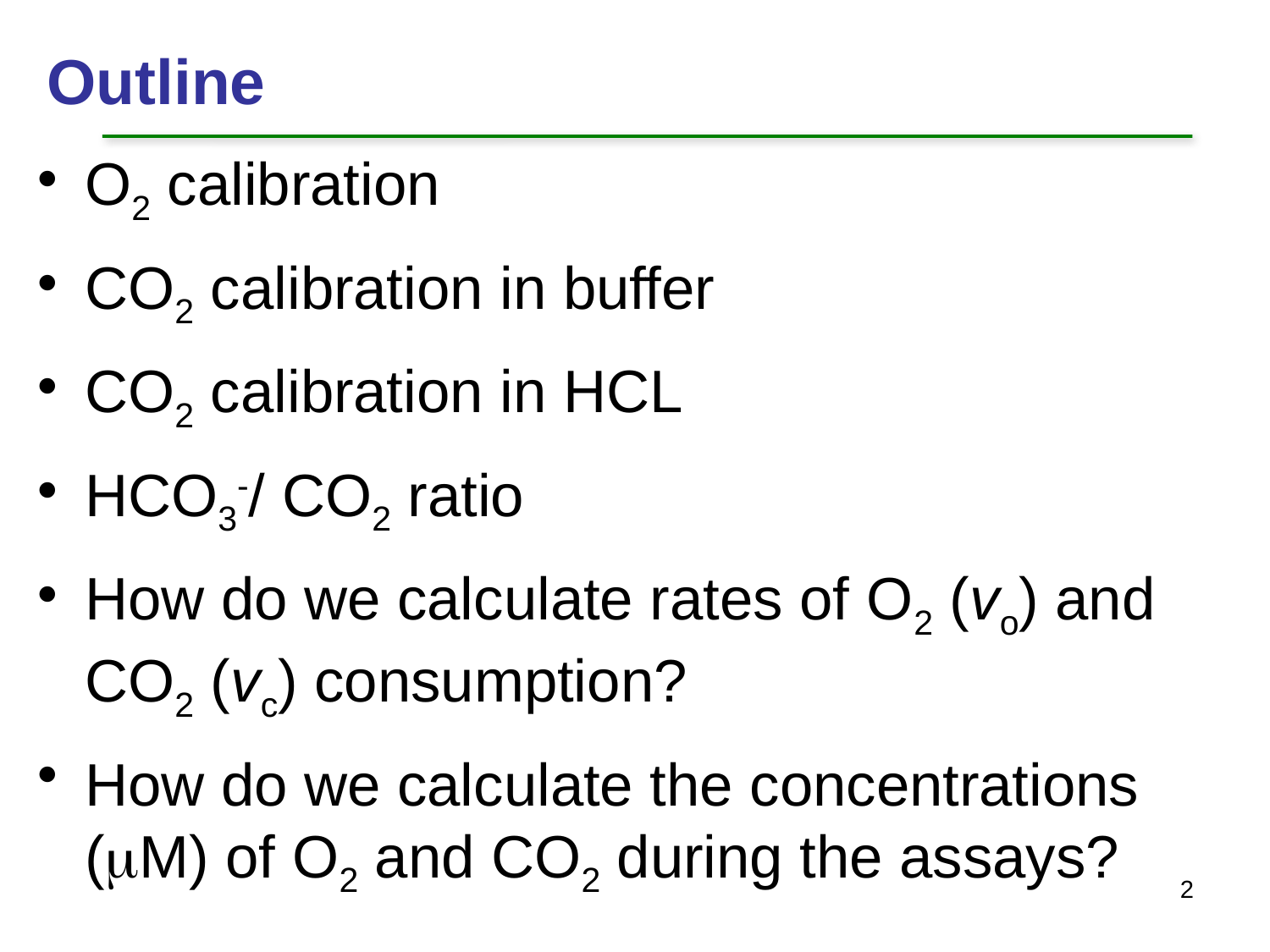

Outline

O2 calibration
CO2 calibration in buffer
CO2 calibration in HCL
HCO3-/ CO2 ratio
How do we calculate rates of O2 (vo) and CO2 (vc) consumption?
How do we calculate the concentrations (μM) of O2 and CO2 during the assays?

2